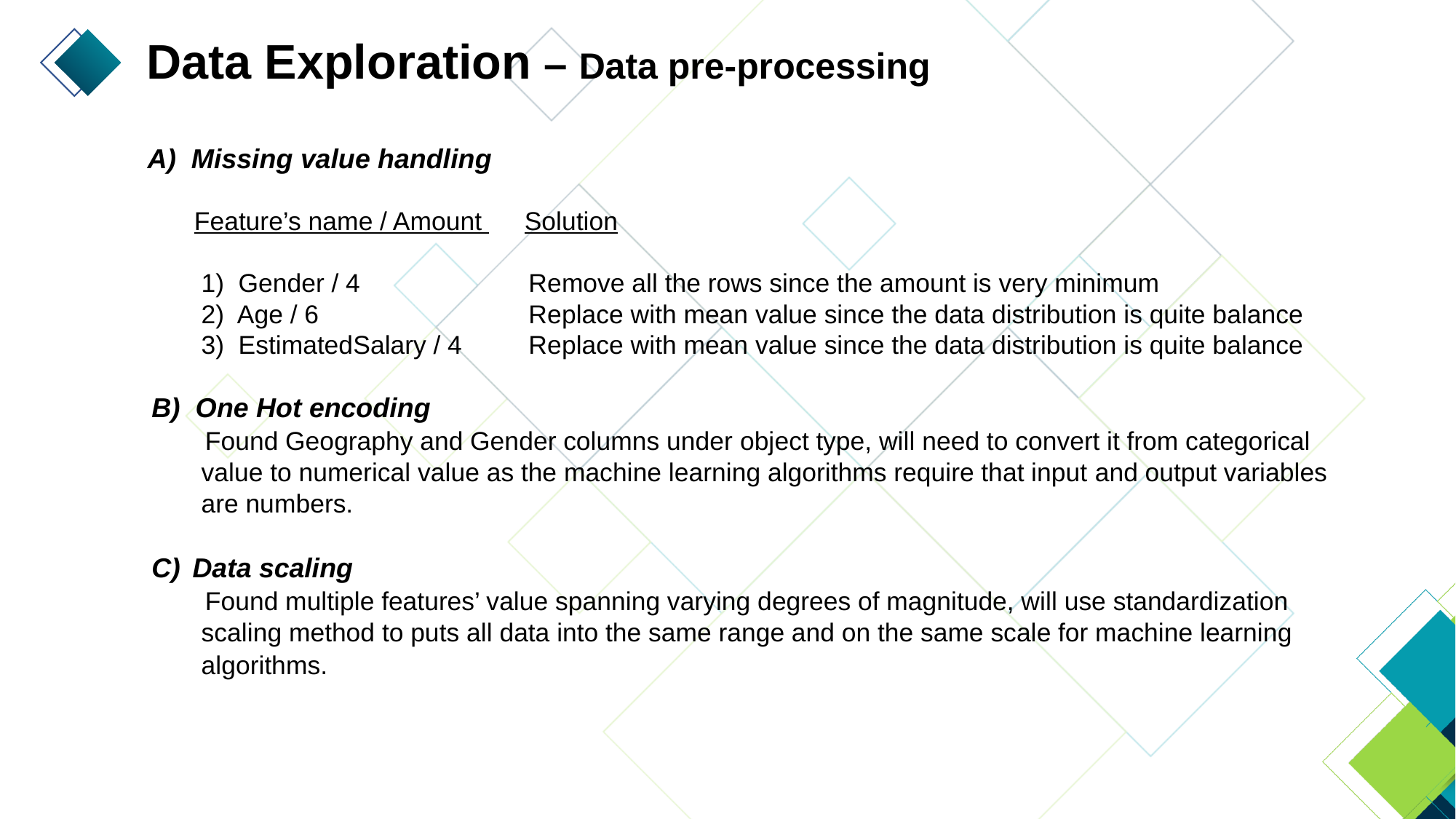

Data Exploration – Data pre-processing

A)  Missing value handling

      Feature’s name / Amount      Solution

       1)  Gender / 4		       Remove all the rows since the amount is very minimum
       2)  Age / 6		       Replace with mean value since the data distribution is quite balance
       3)  EstimatedSalary / 4	       Replace with mean value since the data distribution is quite balance

B)  One Hot encoding
       Found Geography and Gender columns under object type, will need to convert it from categorical
       value to numerical value as the machine learning algorithms require that input and output variables
       are numbers.

Data scaling
       Found multiple features’ value spanning varying degrees of magnitude, will use standardization
       scaling method to puts all data into the same range and on the same scale for machine learning
       algorithms.